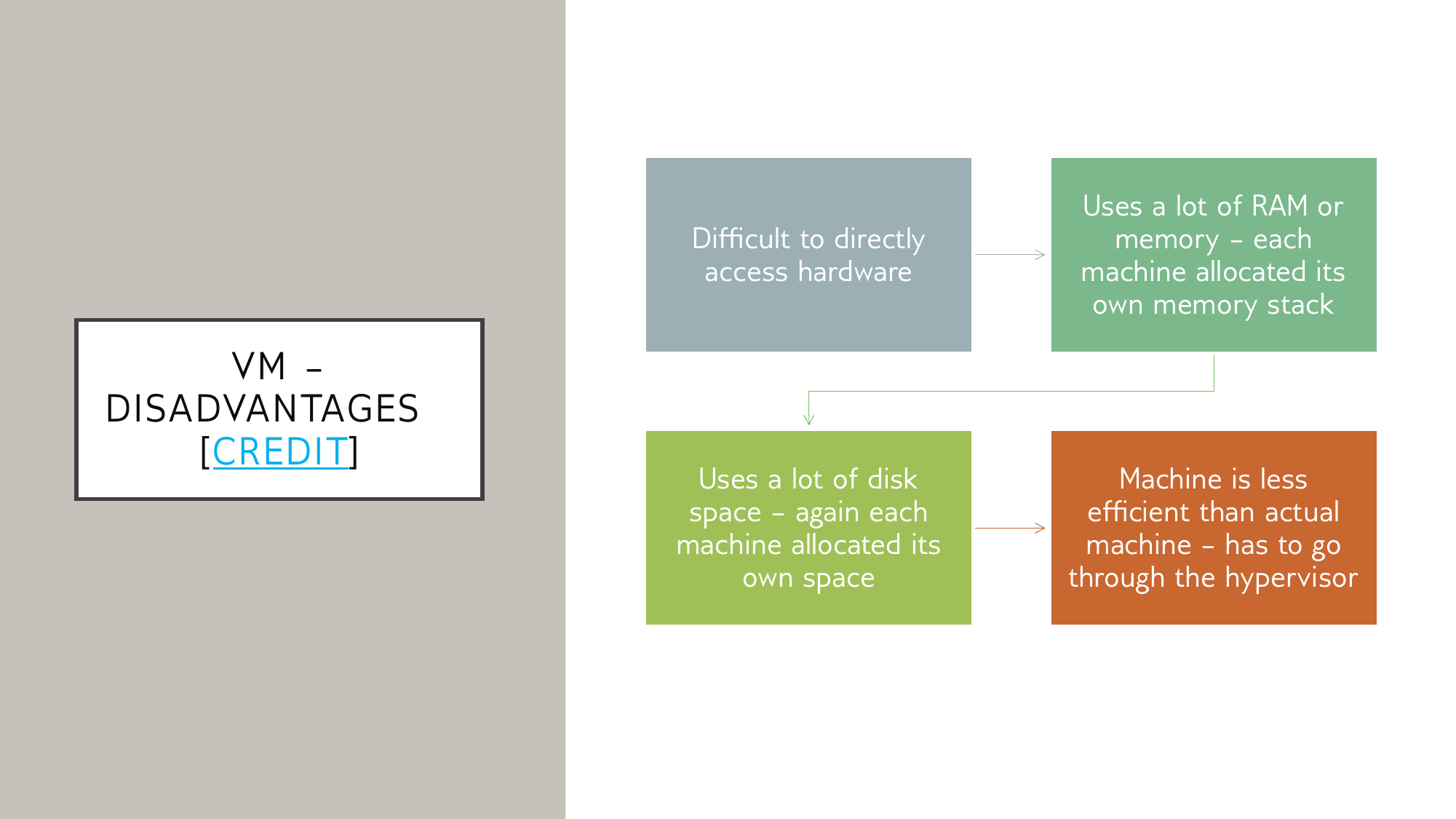

Difficult to directly access hardware

Uses a lot of RAM or memory – each machine allocated its own memory stack

Uses a lot of disk space – again each machine allocated its own space
Machine is less efficient than actual machine – has to go through the hypervisor
# VM – Disadvantages   [credit]